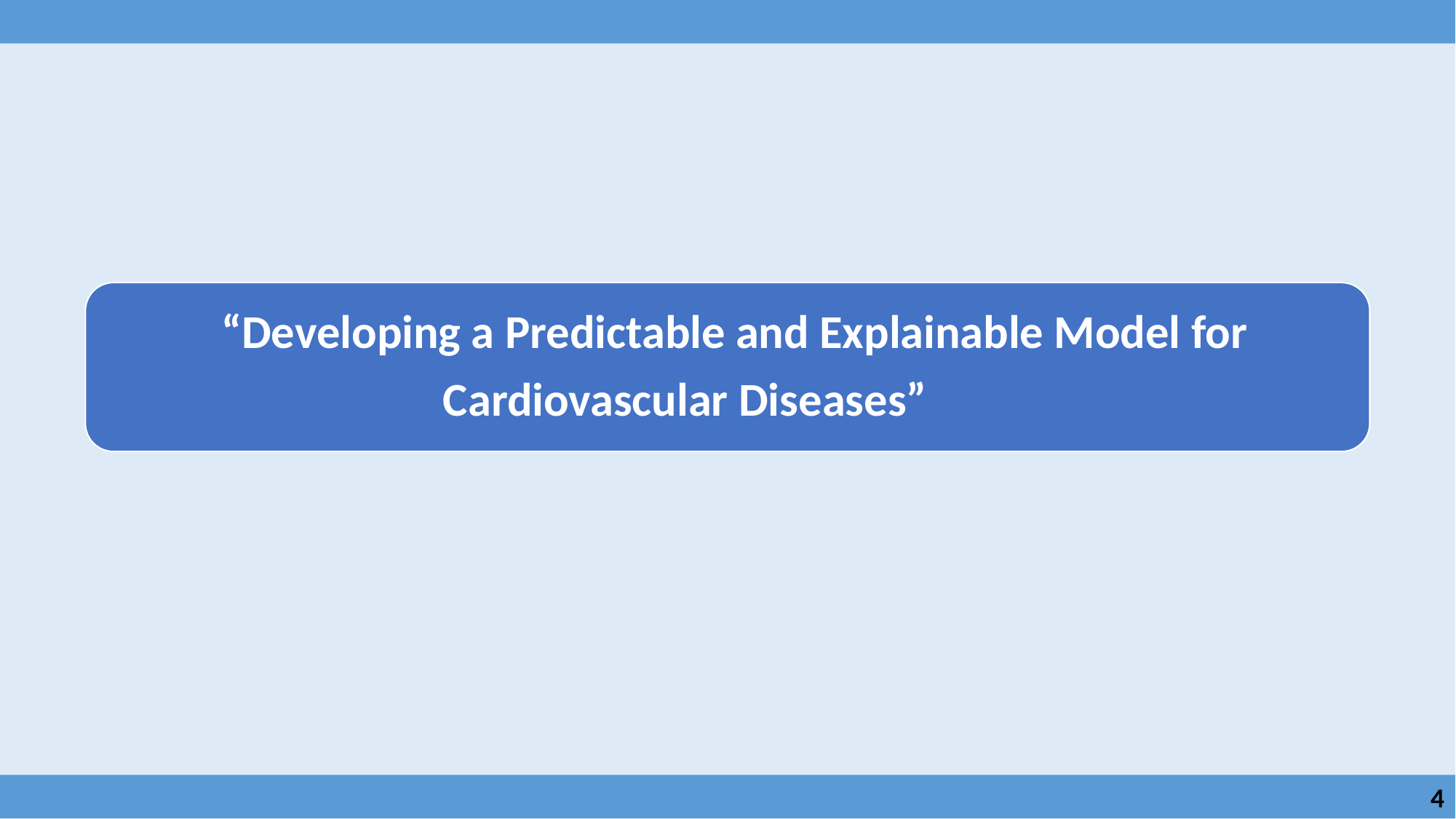

“Developing a Predictable and Explainable Model for
                               Cardiovascular Diseases”
                                                                                                                                                                                                                                   4